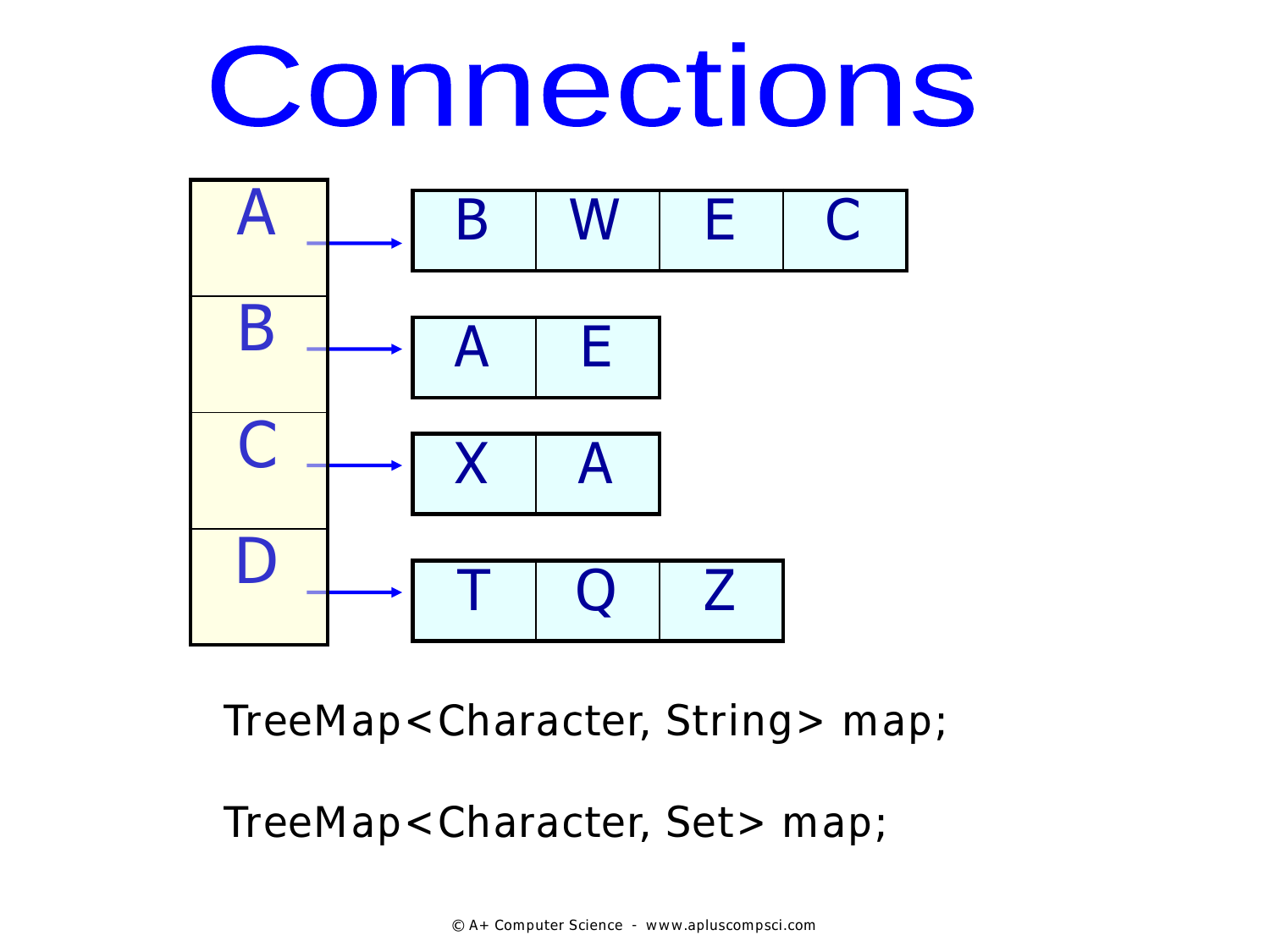

Connections
| A |
| --- |
| B |
| C |
| D |
| B | W | E | C |
| --- | --- | --- | --- |

| A | E |
| --- | --- |

| X | A |
| --- | --- |

| T | Q | Z |
| --- | --- | --- |

TreeMap<Character, String> map;

TreeMap<Character, Set> map;

© A+ Computer Science  -  www.apluscompsci.com